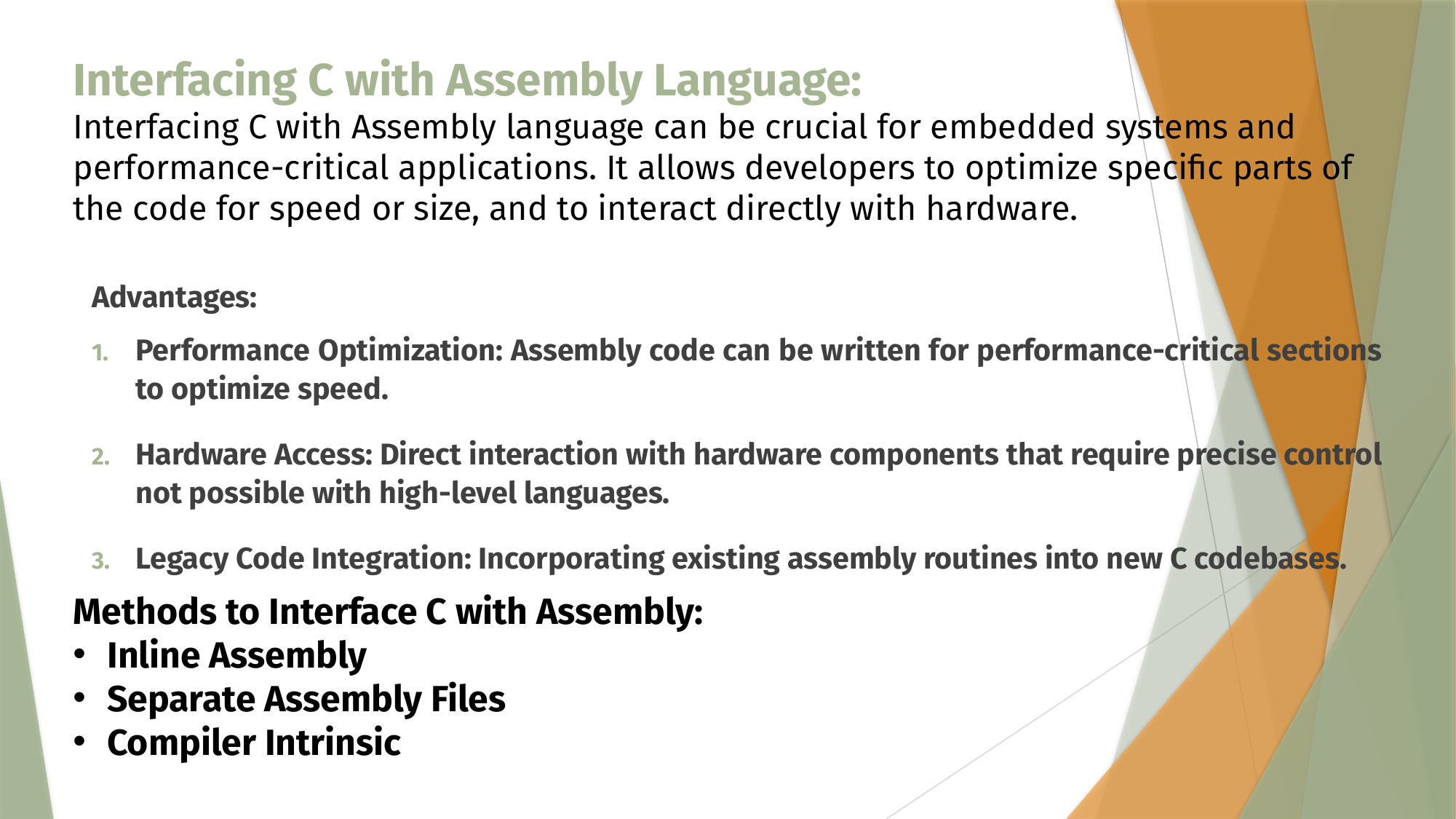

# Interfacing C with Assembly Language: Interfacing C with Assembly language can be crucial for embedded systems and performance-critical applications. It allows developers to optimize specific parts of the code for speed or size, and to interact directly with hardware.
Advantages:
Performance Optimization: Assembly code can be written for performance-critical sections to optimize speed.
Hardware Access: Direct interaction with hardware components that require precise control not possible with high-level languages.
Legacy Code Integration: Incorporating existing assembly routines into new C codebases.

Methods to Interface C with Assembly:
Inline Assembly
Separate Assembly Files
Compiler Intrinsic